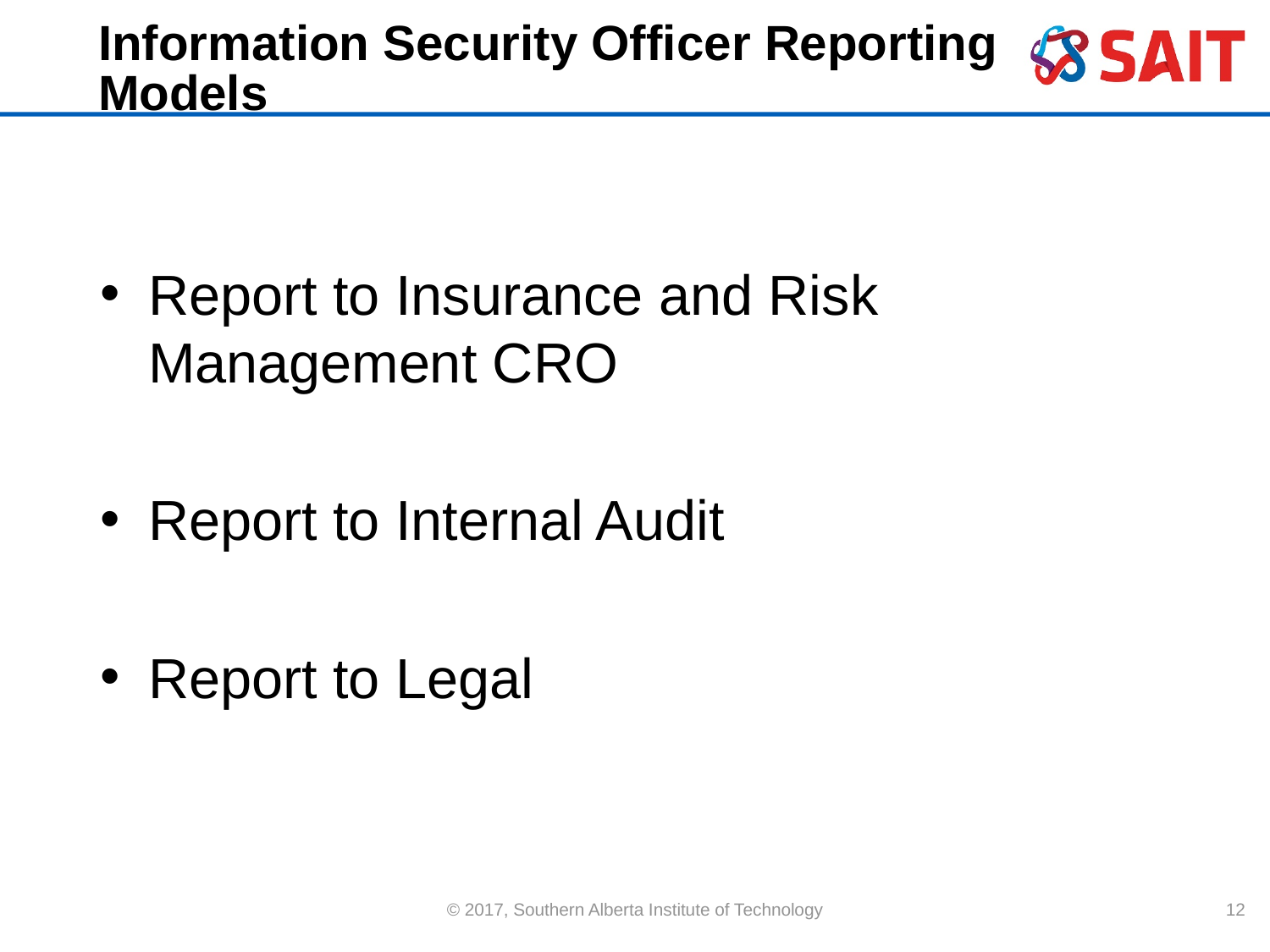

# Information Security Officer Reporting Models

Report to Insurance and Risk Management CRO

Report to Internal Audit

Report to Legal